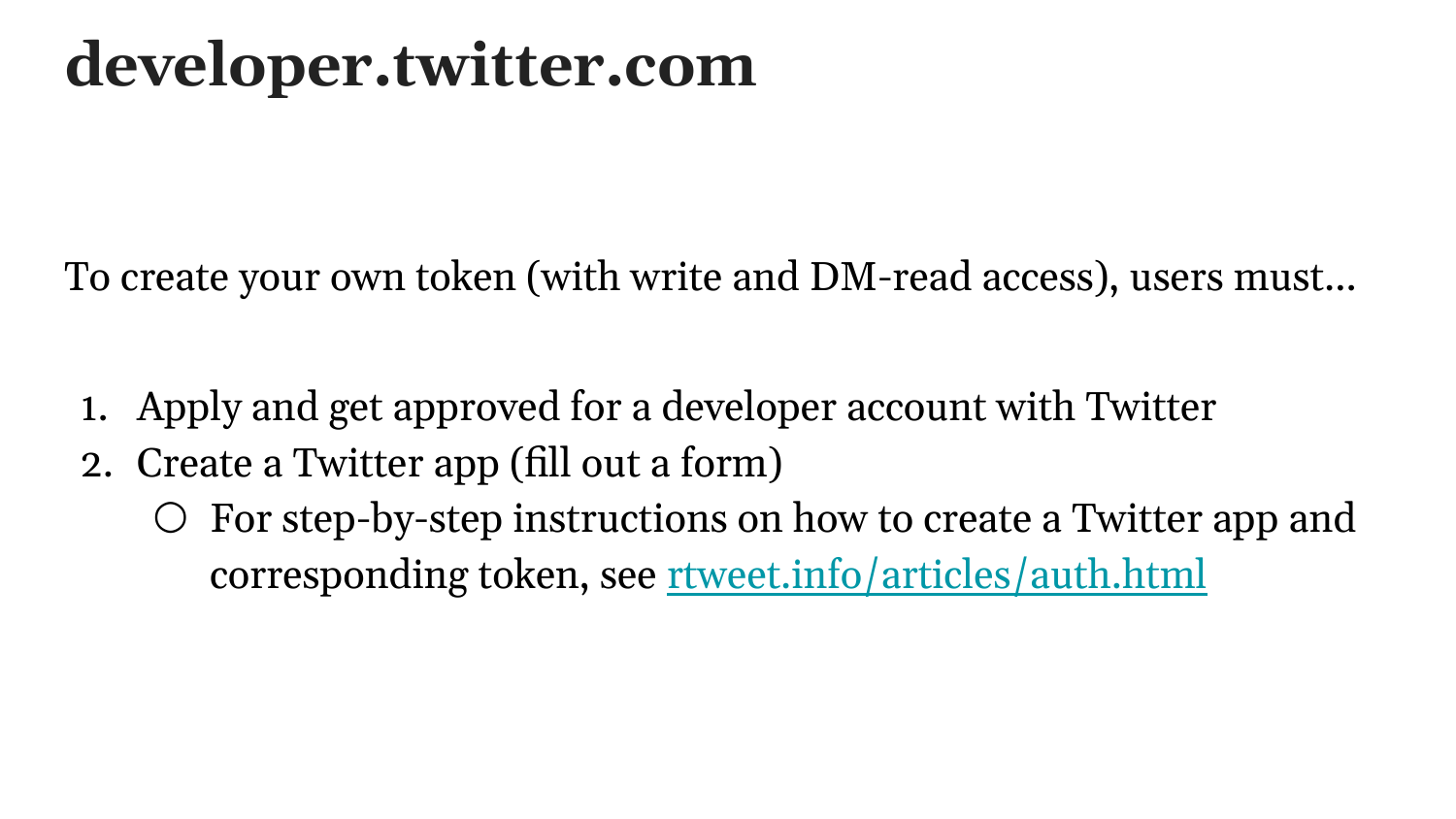

# developer.twitter.com
To create your own token (with write and DM-read access), users must...
Apply and get approved for a developer account with Twitter
Create a Twitter app (fill out a form)
For step-by-step instructions on how to create a Twitter app and corresponding token, see rtweet.info/articles/auth.html